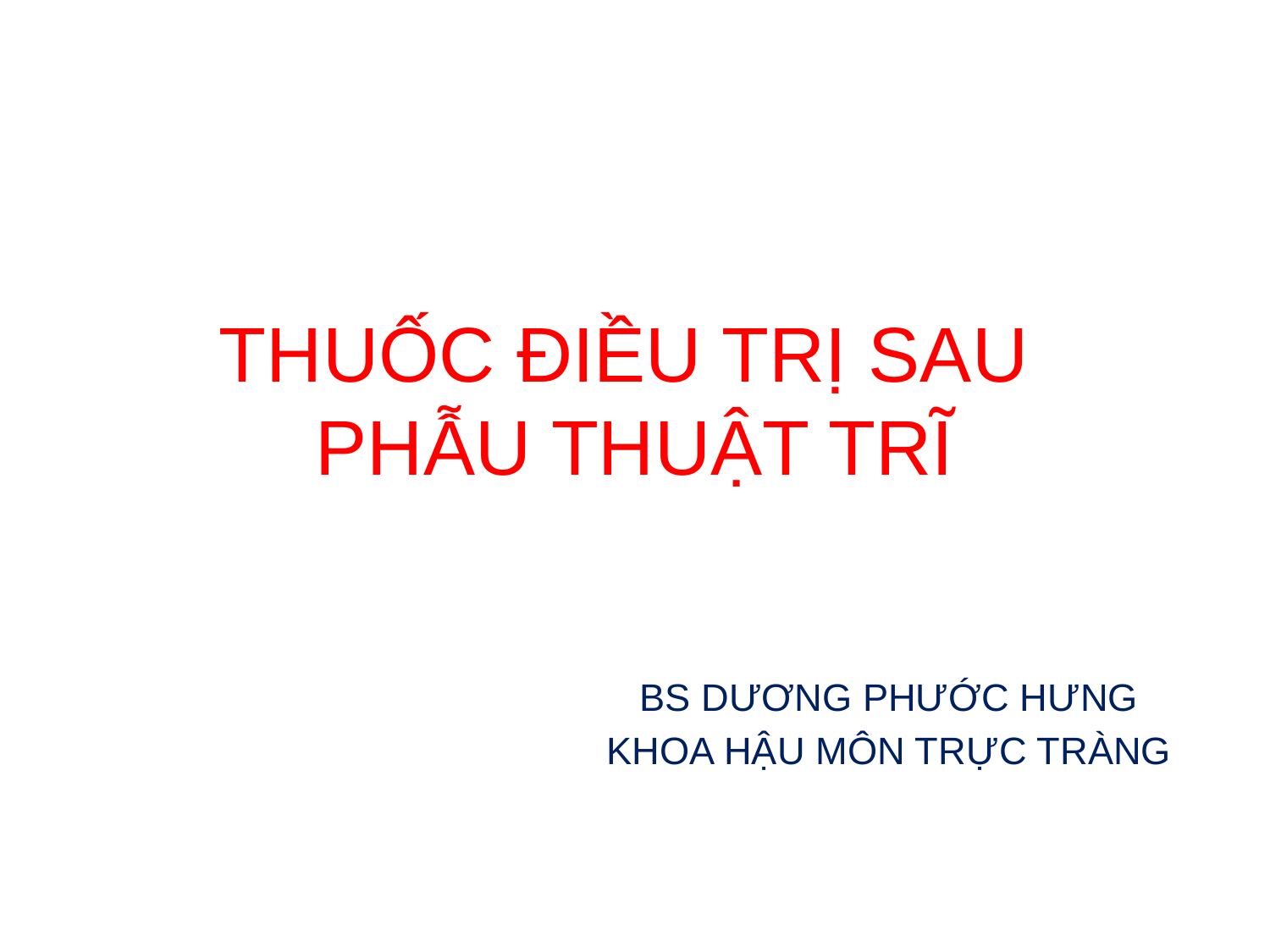

# THUỐC ĐIỀU TRỊ SAU PHẪU THUẬT TRĨ
BS DƯƠNG PHƯỚC HƯNG
KHOA HẬU MÔN TRỰC TRÀNG